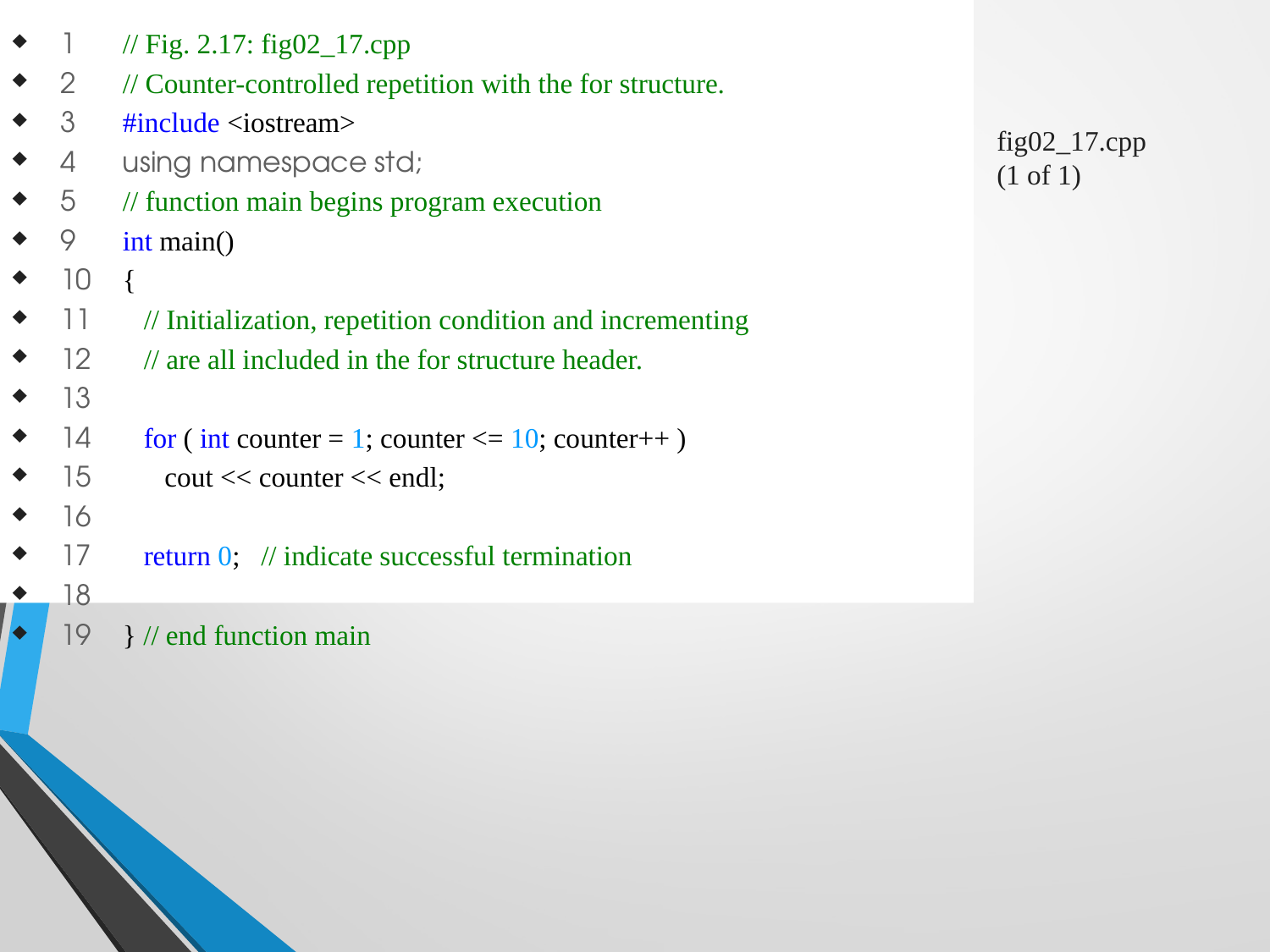

1      // Fig. 2.17: fig02_17.cpp
2      // Counter-controlled repetition with the for structure.
3      #include <iostream>
4      using namespace std;
5      // function main begins program execution
9      int main()
10    {
11       // Initialization, repetition condition and incrementing
12       // are all included in the for structure header.
13
14       for ( int counter = 1; counter <= 10; counter++ )
15          cout << counter << endl;
16
17       return 0;   // indicate successful termination
18
19    } // end function main

fig02_17.cpp
(1 of 1)